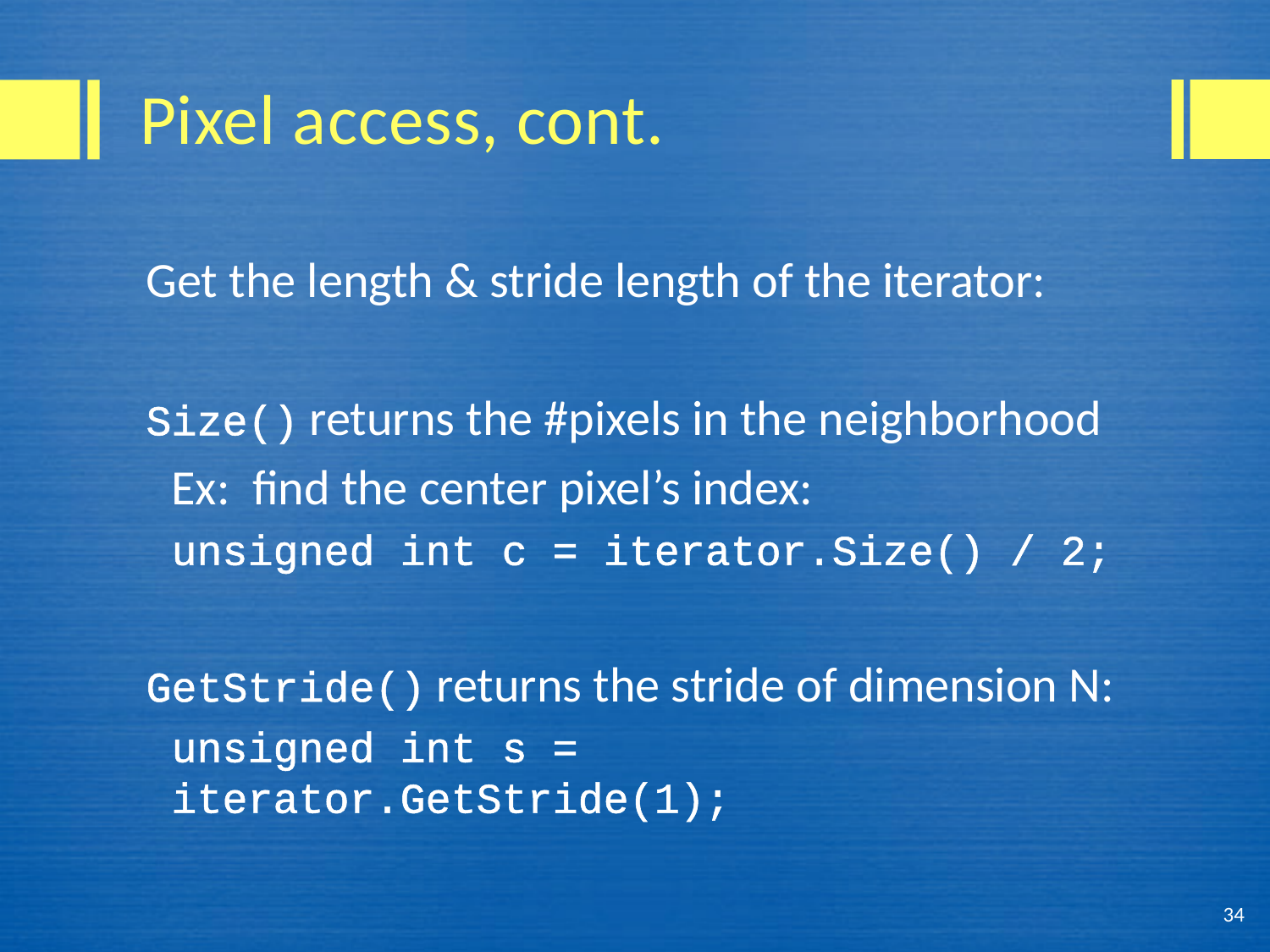

# Pixel access, cont.
Get the length & stride length of the iterator:

Size() returns the #pixels in the neighborhood
	Ex:  find the center pixel’s index:
	unsigned int c = iterator.Size() / 2;

GetStride() returns the stride of dimension N:
	unsigned int s = iterator.GetStride(1);
34